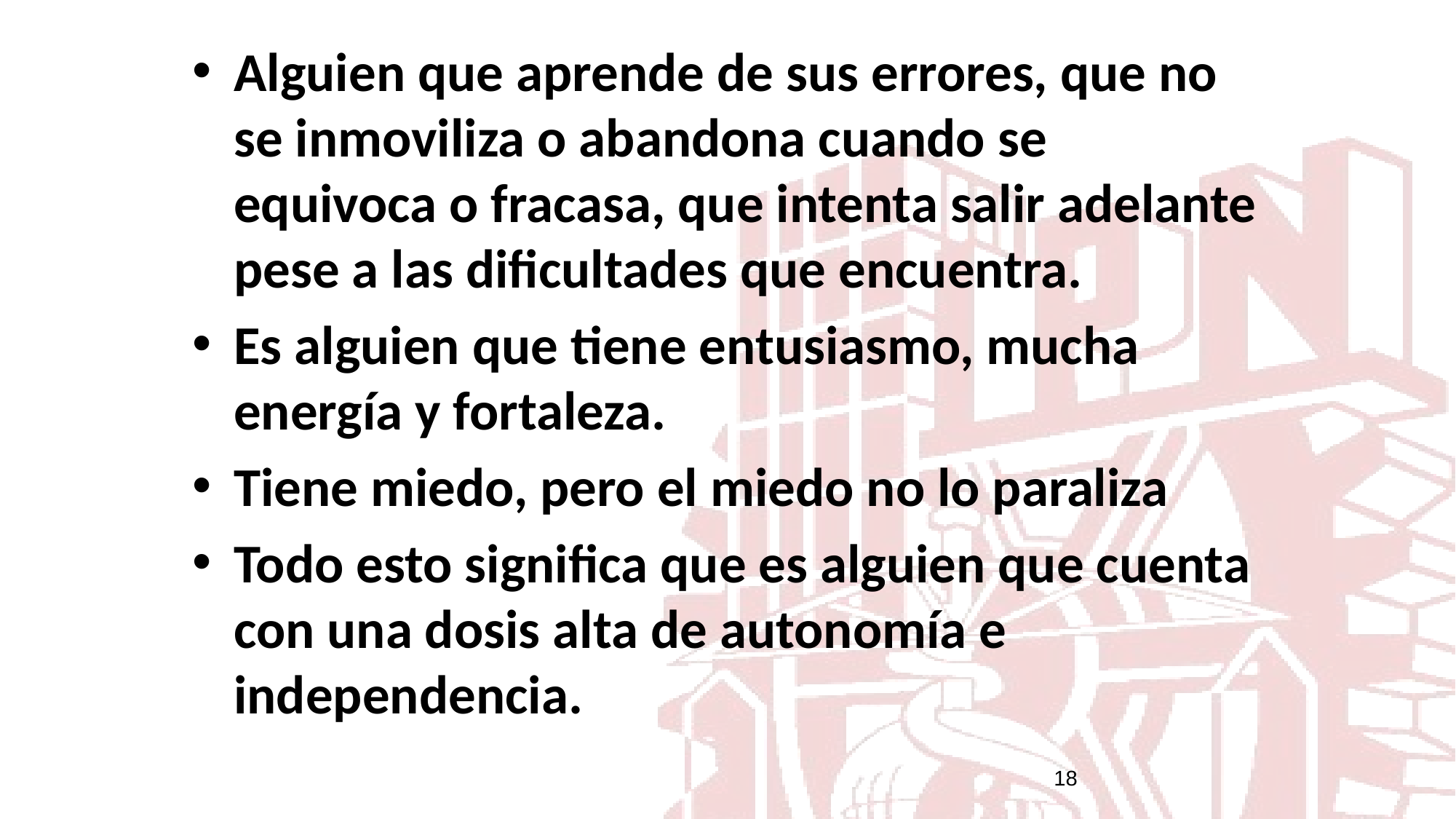

Alguien que aprende de sus errores, que no se inmoviliza o abandona cuando se equivoca o fracasa, que intenta salir adelante pese a las dificultades que encuentra.
Es alguien que tiene entusiasmo, mucha energía y fortaleza.
Tiene miedo, pero el miedo no lo paraliza
Todo esto significa que es alguien que cuenta con una dosis alta de autonomía e independencia.

18